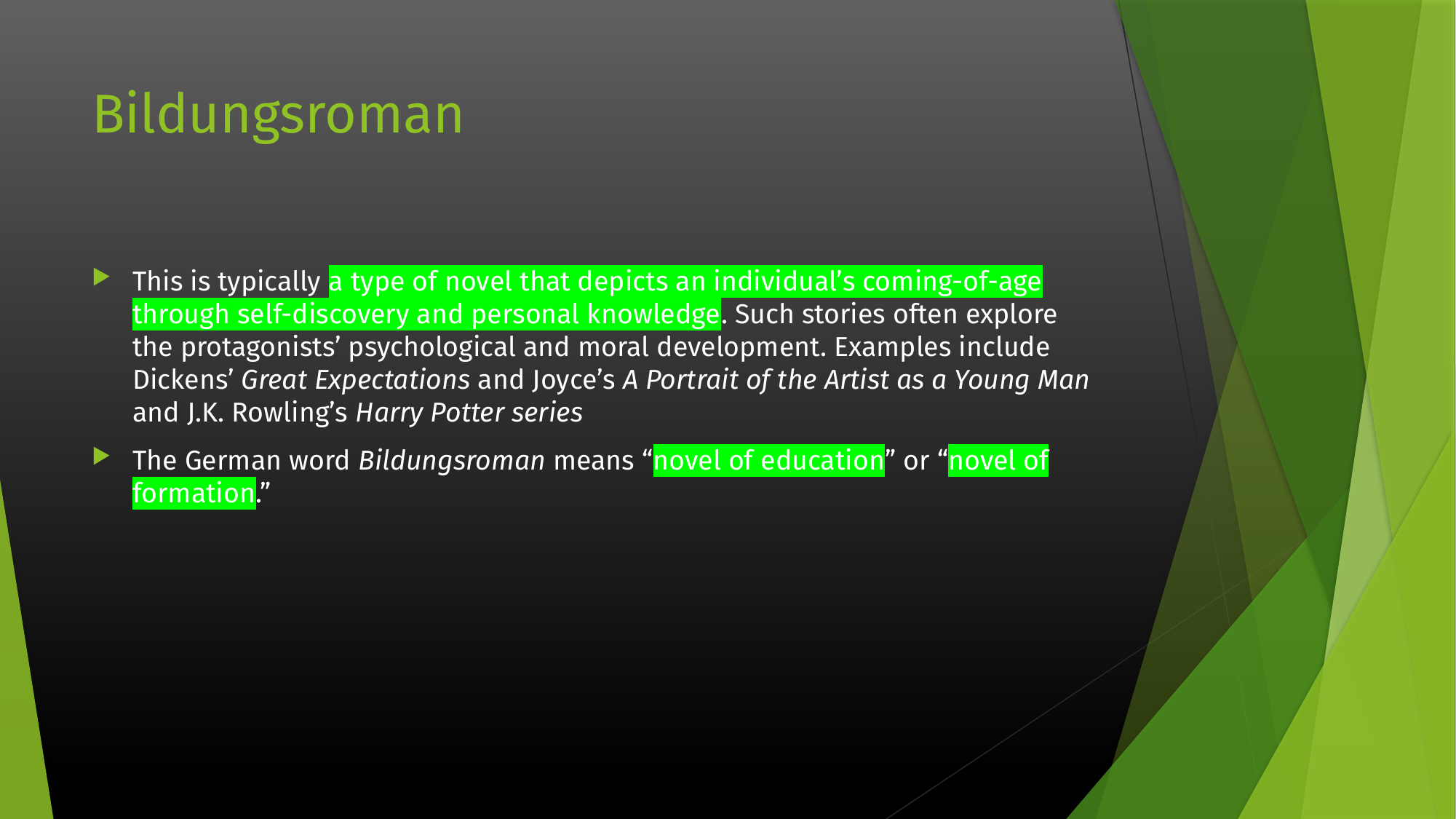

# Bildungsroman
This is typically a type of novel that depicts an individual’s coming-of-age through self-discovery and personal knowledge. Such stories often explore the protagonists’ psychological and moral development. Examples include Dickens’ Great Expectations and Joyce’s A Portrait of the Artist as a Young Man and J.K. Rowling’s Harry Potter series
The German word Bildungsroman means “novel of education” or “novel of formation.”